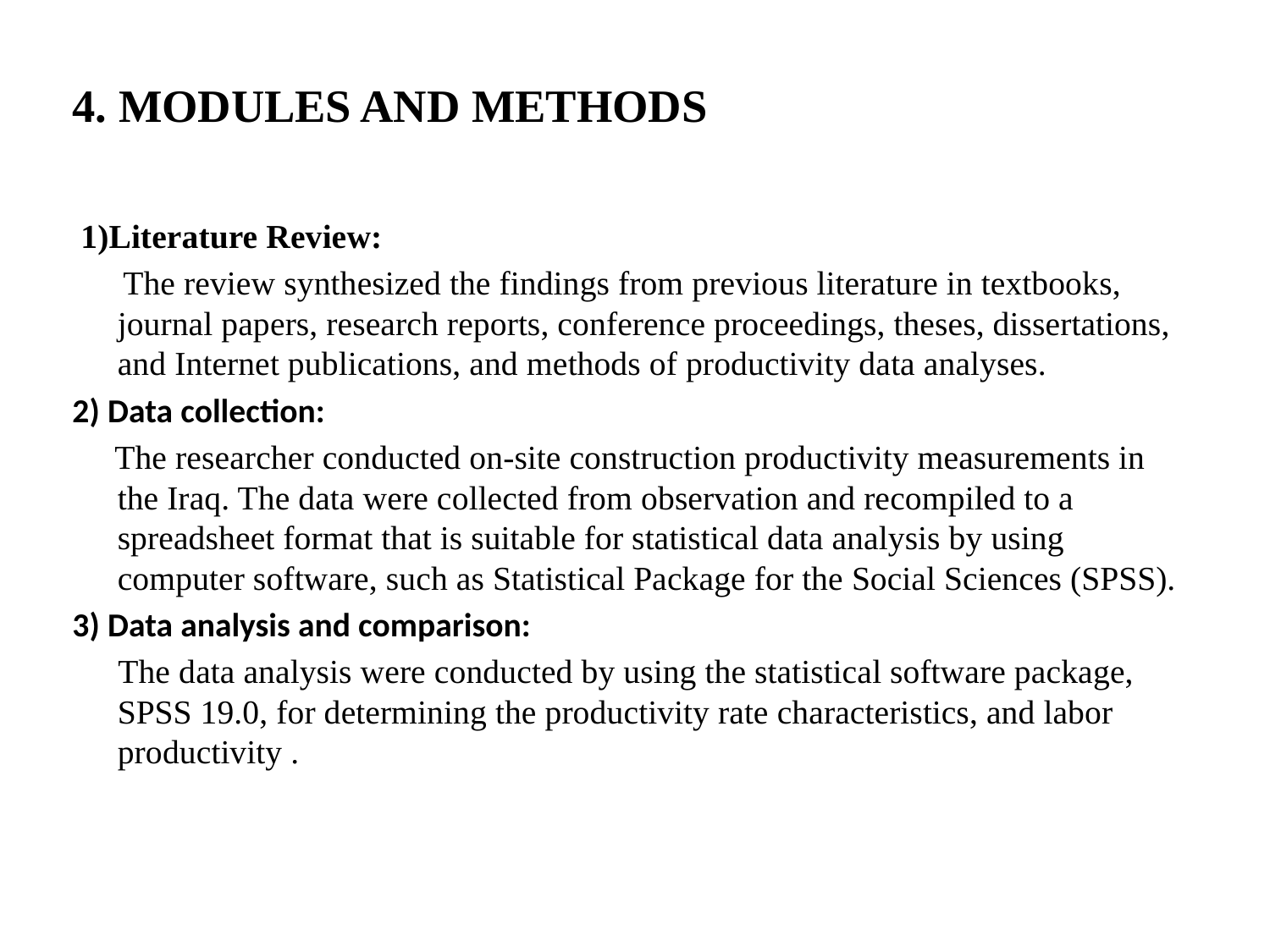

# 4. MODULES AND METHODS
 1)Literature Review:
      The review synthesized the findings from previous literature in textbooks, journal papers, research reports, conference proceedings, theses, dissertations, and Internet publications, and methods of productivity data analyses.
2) Data collection:
     The researcher conducted on-site construction productivity measurements in the Iraq. The data were collected from observation and recompiled to a spreadsheet format that is suitable for statistical data analysis by using computer software, such as Statistical Package for the Social Sciences (SPSS).
3) Data analysis and comparison:
      The data analysis were conducted by using the statistical software package, SPSS 19.0, for determining the productivity rate characteristics, and labor productivity .